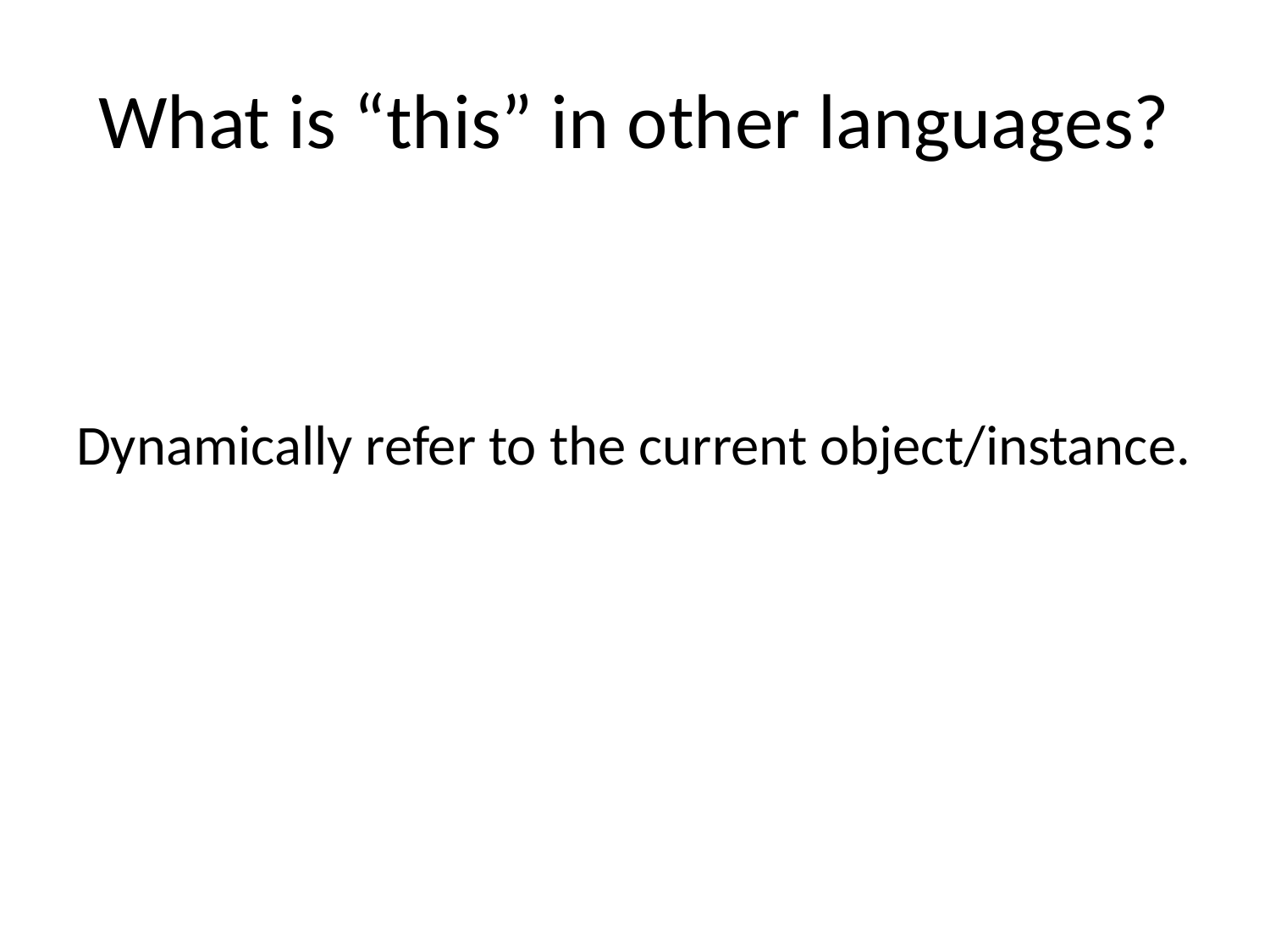

# What is “this” in other languages?
Dynamically refer to the current object/instance.